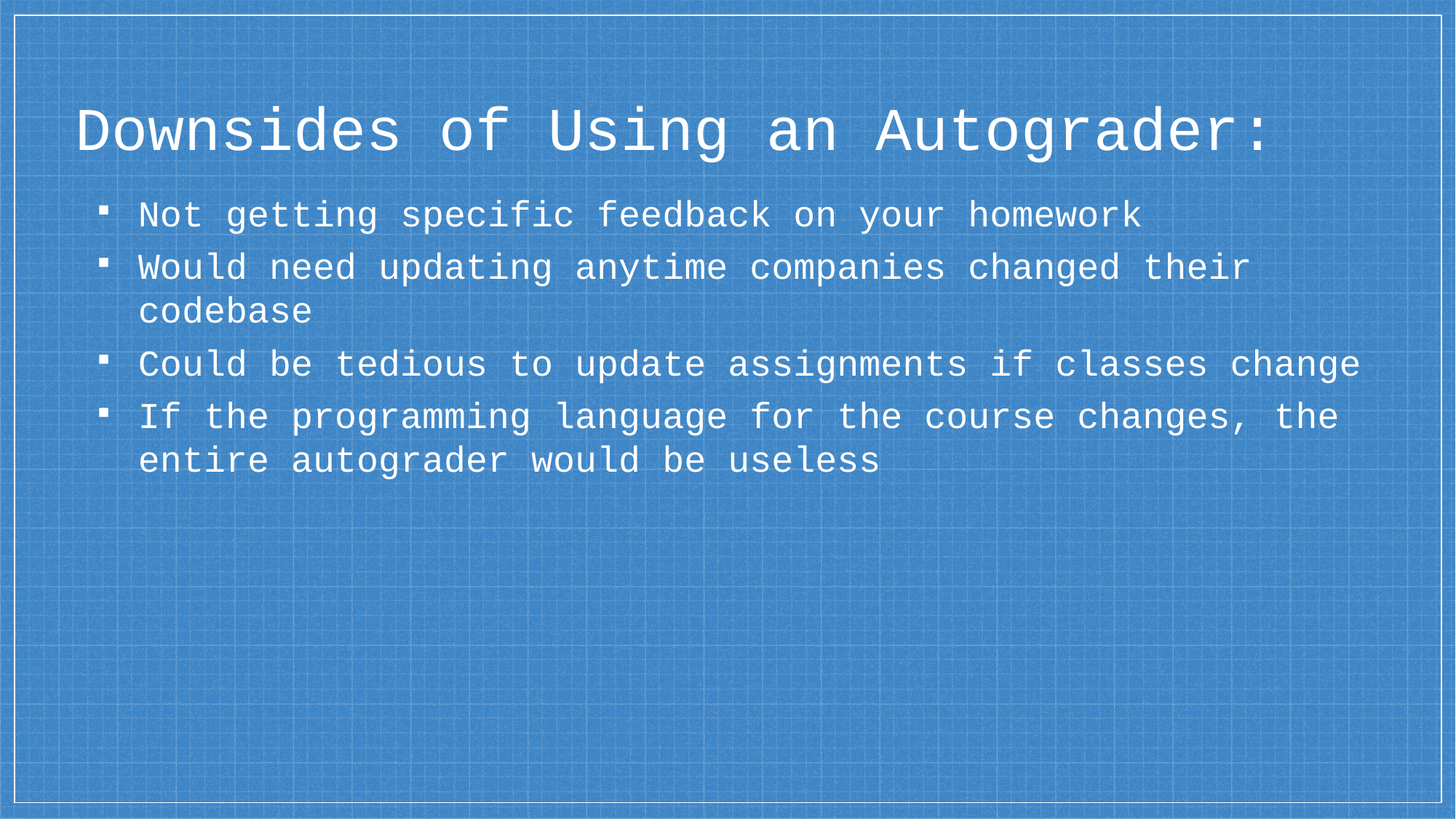

# Downsides of Using an Autograder:
Not getting specific feedback on your homework
Would need updating anytime companies changed their codebase
Could be tedious to update assignments if classes change
If the programming language for the course changes, the entire autograder would be useless